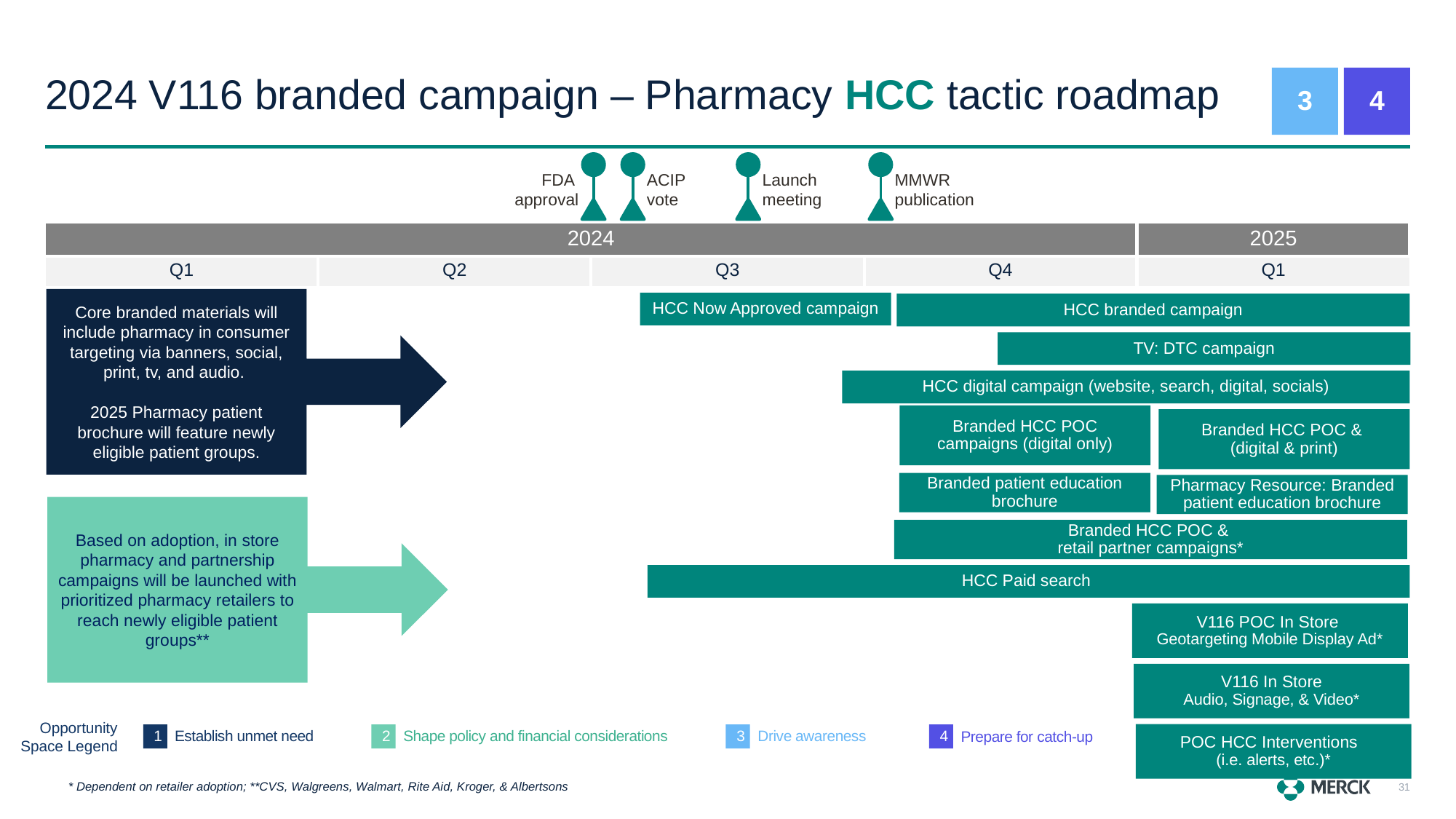

# 2024 V116 branded campaign – Pharmacy HCC tactic roadmap
3
4

FDA
approval

ACIP
vote

Launch
meeting

MMWR
publication

| 2024 | 2024 Q3 |  |  | 2025 |
| --- | --- | --- | --- | --- |
| Q1 | Q2 | Q3 | Q4 | Q1 |
Core branded materials will include pharmacy in consumer targeting via banners, social, print, tv, and audio.

2025 Pharmacy patient brochure will feature newly eligible patient groups.
HCC Now Approved campaign
HCC branded campaign
TV: DTC campaign
HCC digital campaign (website, search, digital, socials)
Branded HCC POC campaigns (digital only)
Branded HCC POC &
(digital & print)
Branded patient education brochure
Pharmacy Resource: Branded patient education brochure
Based on adoption, in store pharmacy and partnership campaigns will be launched with prioritized pharmacy retailers to reach newly eligible patient groups**
Branded HCC POC &
retail partner campaigns*
HCC Paid search
V116 POC In Store
Geotargeting Mobile Display Ad*
V116 In Store
Audio, Signage, & Video*
Opportunity Space Legend
1
2
3
4
Establish unmet need
Shape policy and financial considerations
Drive awareness
Prepare for catch-up
POC HCC Interventions
(i.e. alerts, etc.)*
31
* Dependent on retailer adoption; **CVS, Walgreens, Walmart, Rite Aid, Kroger, & Albertsons